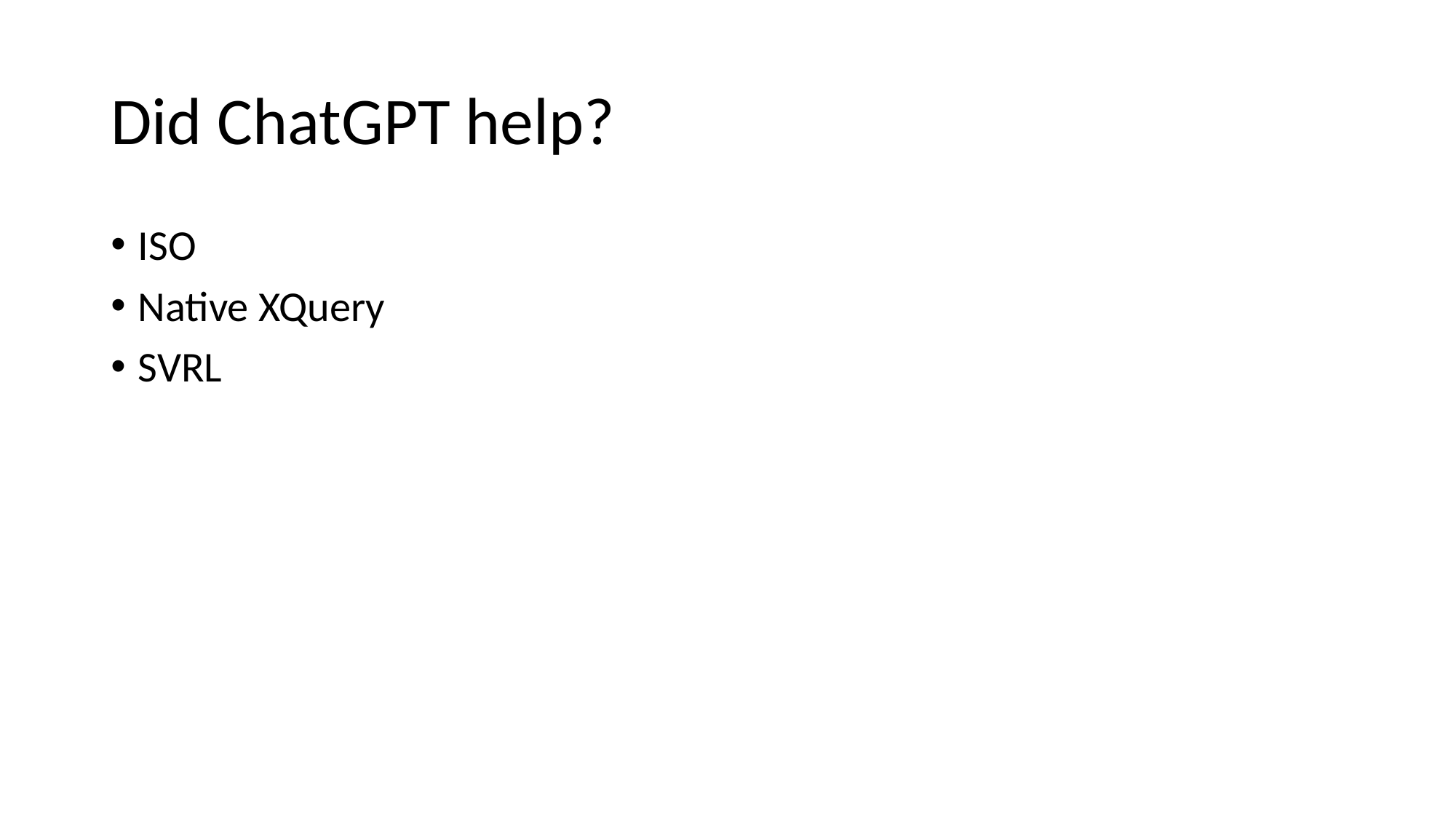

# Did ChatGPT help?
ISO
Native XQuery
SVRL